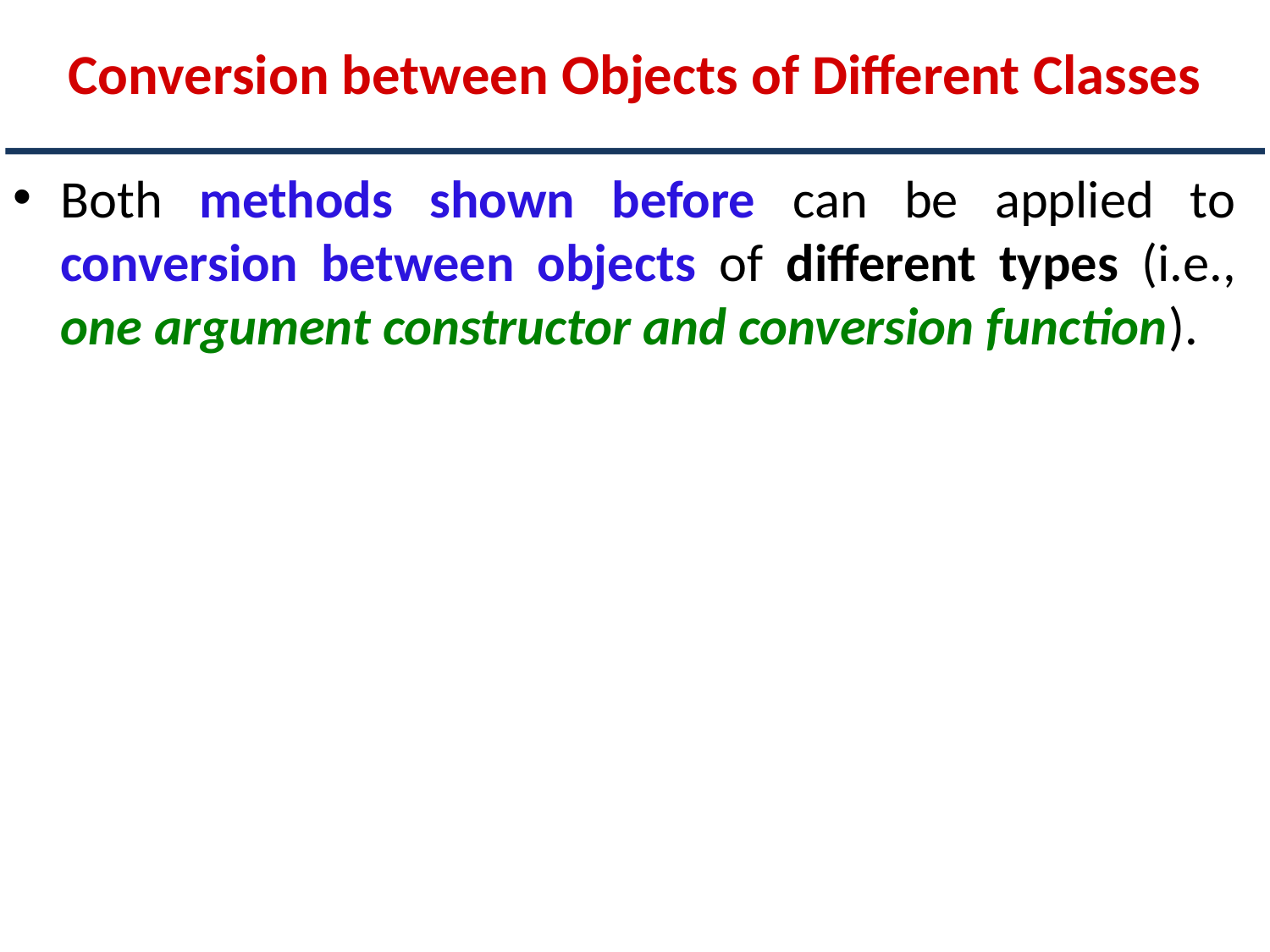

# Conversion between Objects of Different Classes

Both methods shown before can be applied to conversion between objects of different types (i.e., one argument constructor and conversion function).